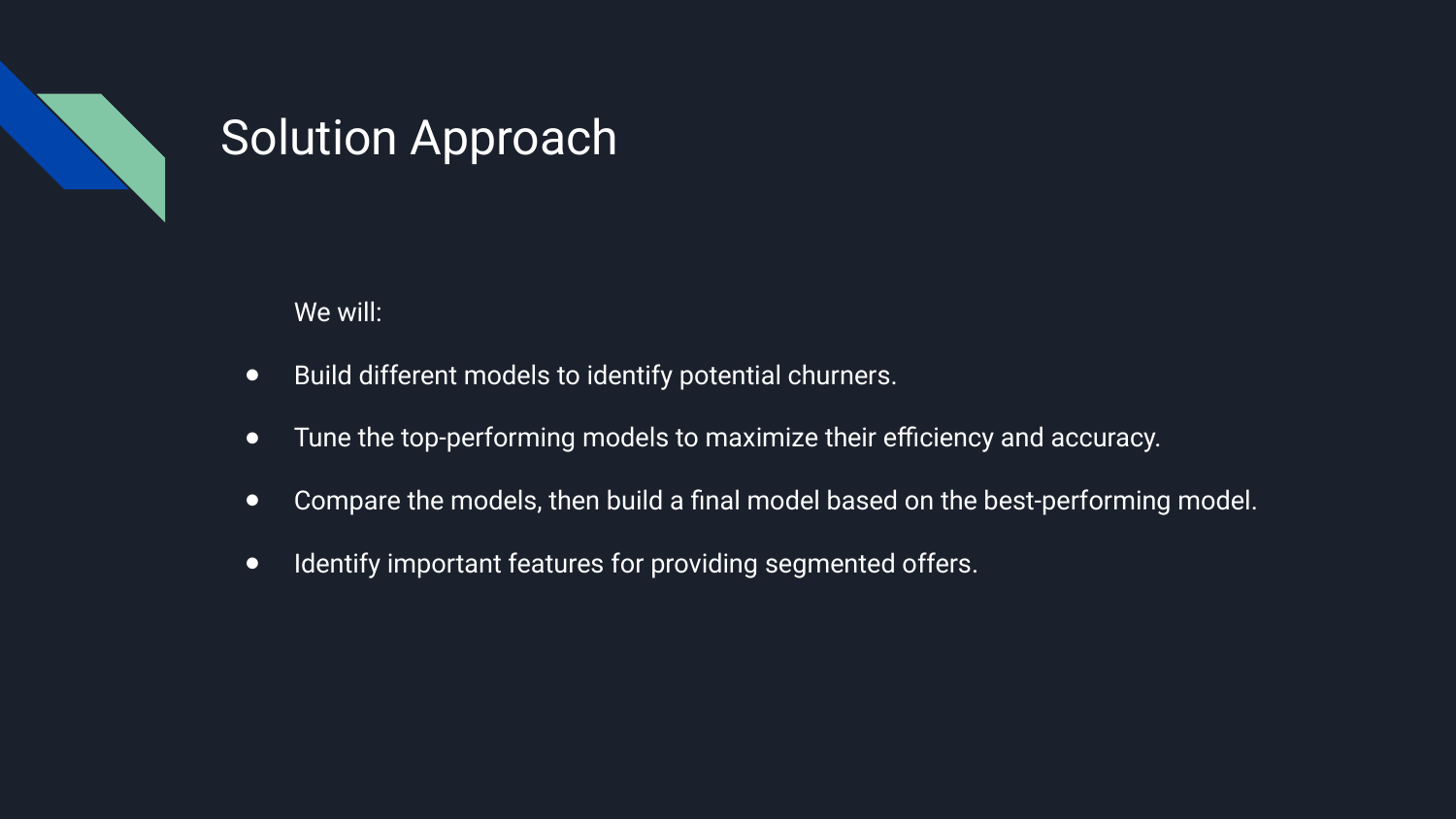

# Solution Approach
We will:
Build different models to identify potential churners.
Tune the top-performing models to maximize their efficiency and accuracy.
Compare the models, then build a final model based on the best-performing model.
Identify important features for providing segmented offers.